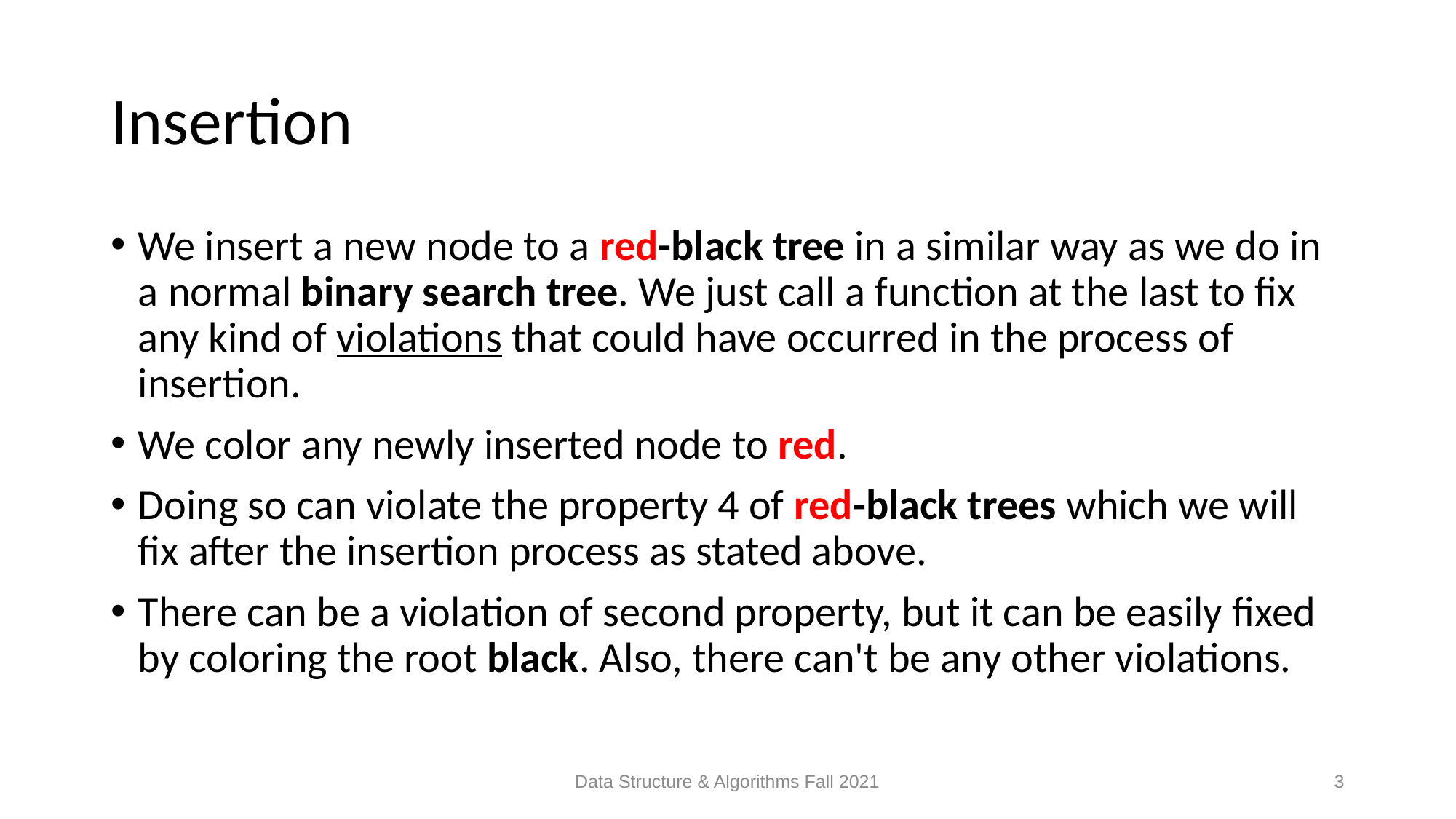

# Insertion
We insert a new node to a red-black tree in a similar way as we do in a normal binary search tree. We just call a function at the last to fix any kind of violations that could have occurred in the process of insertion.
We color any newly inserted node to red.
Doing so can violate the property 4 of red-black trees which we will fix after the insertion process as stated above.
There can be a violation of second property, but it can be easily fixed by coloring the root black. Also, there can't be any other violations.

Data Structure & Algorithms Fall 2021
3